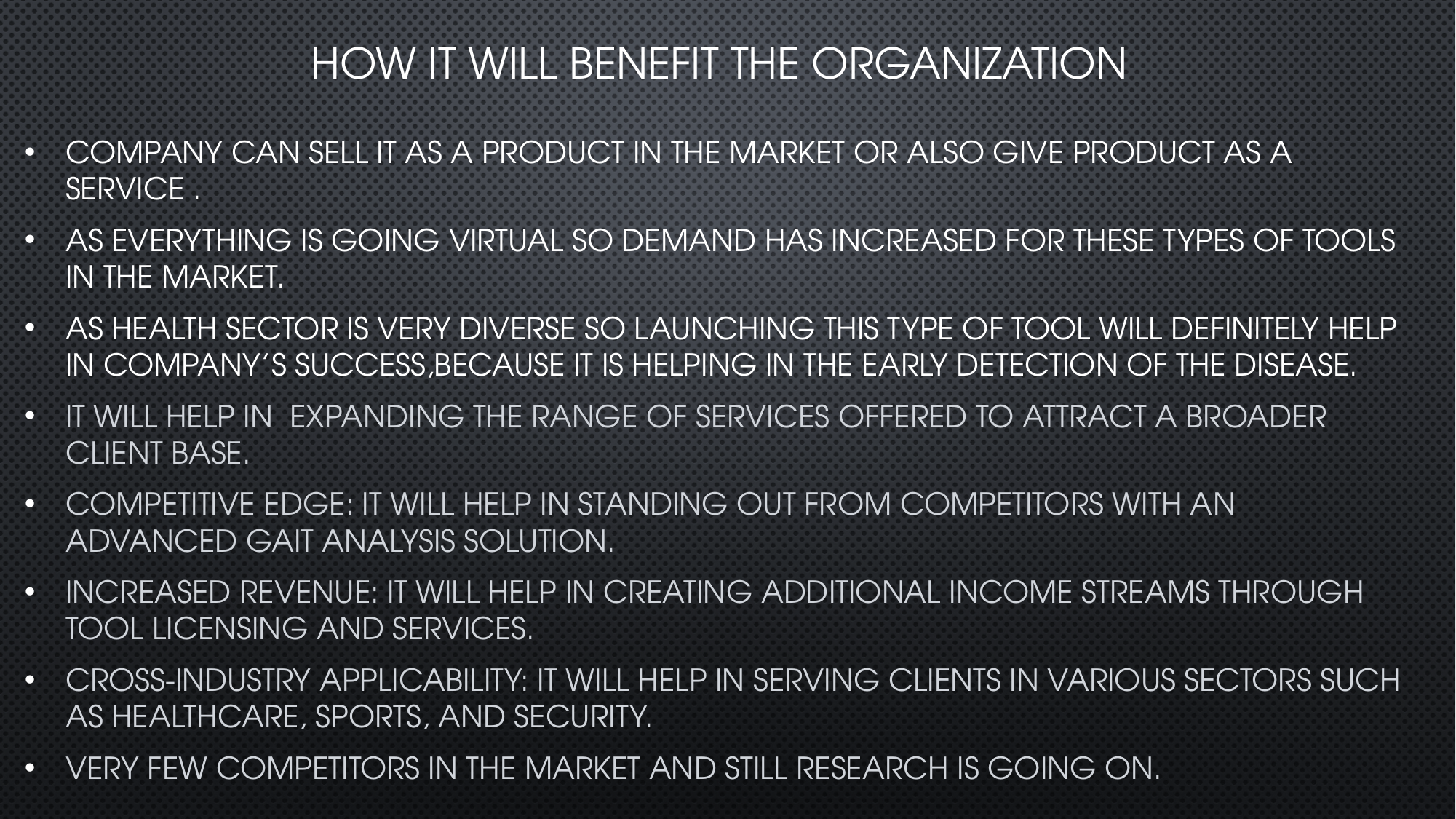

# How it will benefit the organization
Company can sell it as a product in the market or also give product as a service .
As everything is going virtual so demand has increased for these types of tools in the market.
As health sector is very diverse so launching this type of tool will definitely help in company’s success,because it is helping in the early detection of the disease.
it will help in  Expanding the range of services offered to attract a broader client base.
Competitive Edge: it will help in Standing out from competitors with an advanced gait analysis solution.
Increased Revenue: it will help in Creating additional income streams through tool licensing and services.
Cross-Industry Applicability: it will help in Serving clients in various sectors such as healthcare, sports, and security.
Very few competitors in the market and still research is going on.